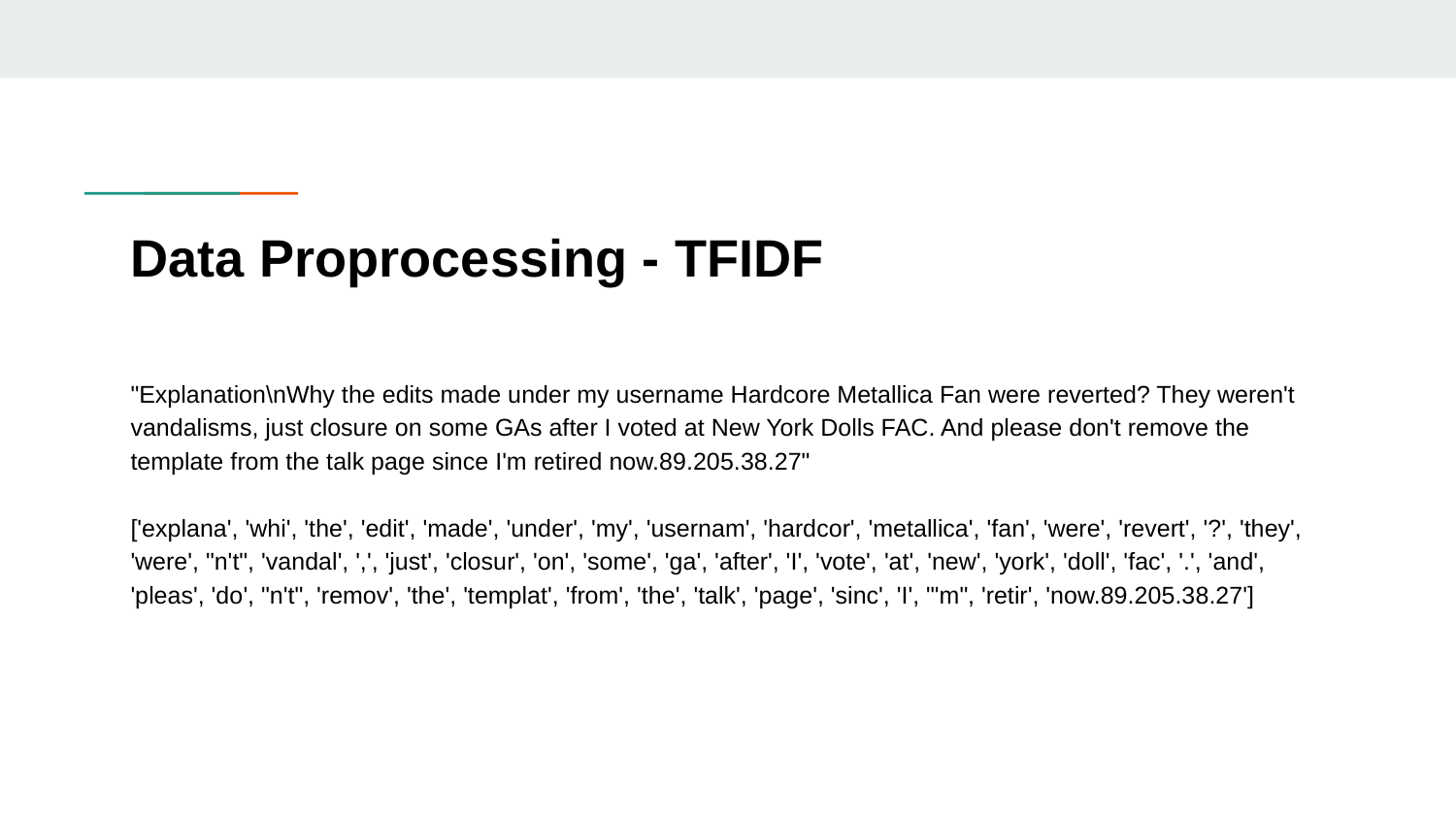

# Data Proprocessing - TFIDF

"Explanation\nWhy the edits made under my username Hardcore Metallica Fan were reverted? They weren't vandalisms, just closure on some GAs after I voted at New York Dolls FAC. And please don't remove the template from the talk page since I'm retired now.89.205.38.27"

['explana', 'whi', 'the', 'edit', 'made', 'under', 'my', 'usernam', 'hardcor', 'metallica', 'fan', 'were', 'revert', '?', 'they', 'were', "n't", 'vandal', ',', 'just', 'closur', 'on', 'some', 'ga', 'after', 'I', 'vote', 'at', 'new', 'york', 'doll', 'fac', '.', 'and', 'pleas', 'do', "n't", 'remov', 'the', 'templat', 'from', 'the', 'talk', 'page', 'sinc', 'I', "'m", 'retir', 'now.89.205.38.27']